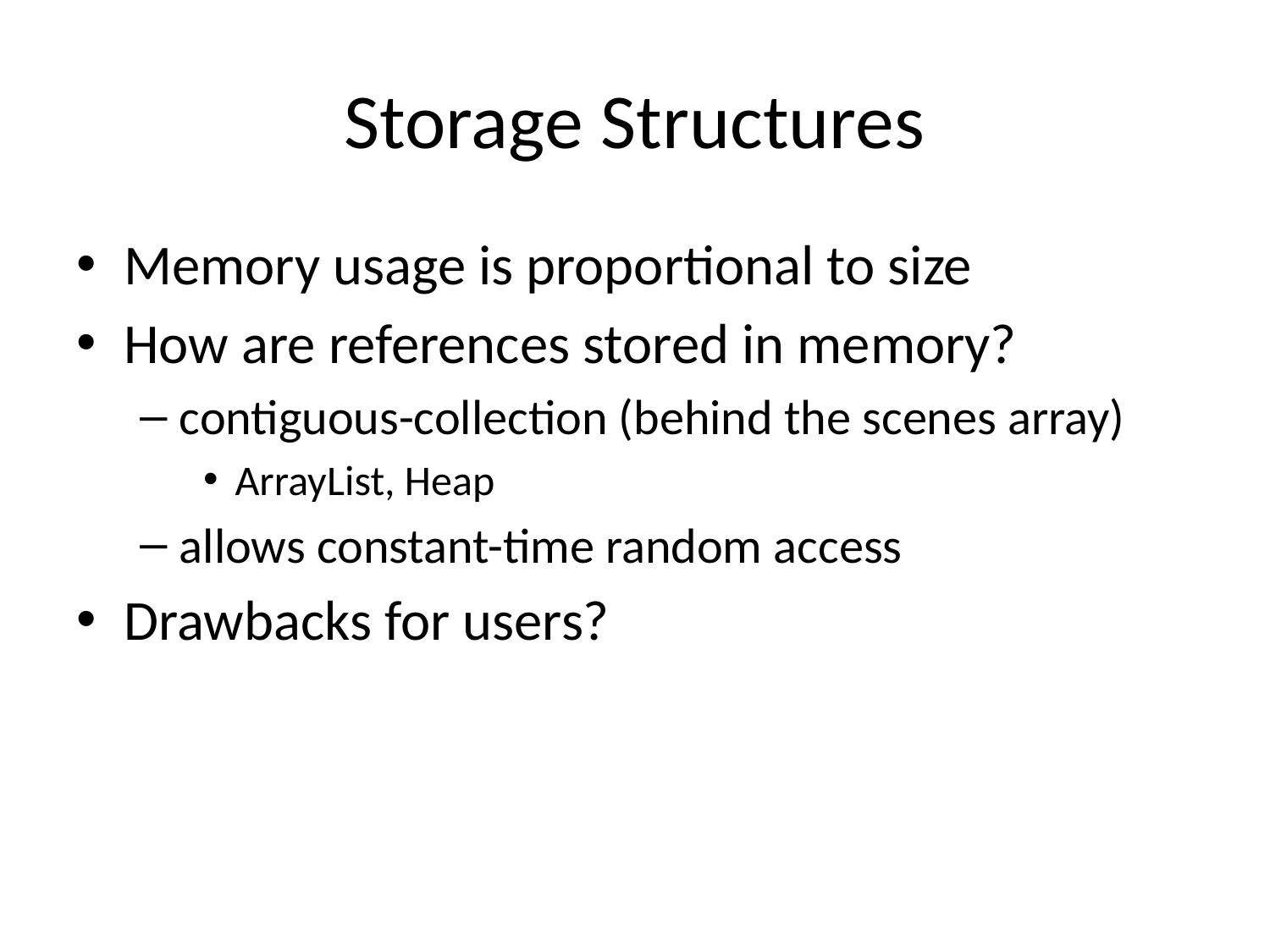

# Storage Structures
Memory usage is proportional to size
How are references stored in memory?
contiguous-collection (behind the scenes array)
ArrayList, Heap
allows constant-time random access
Drawbacks for users?